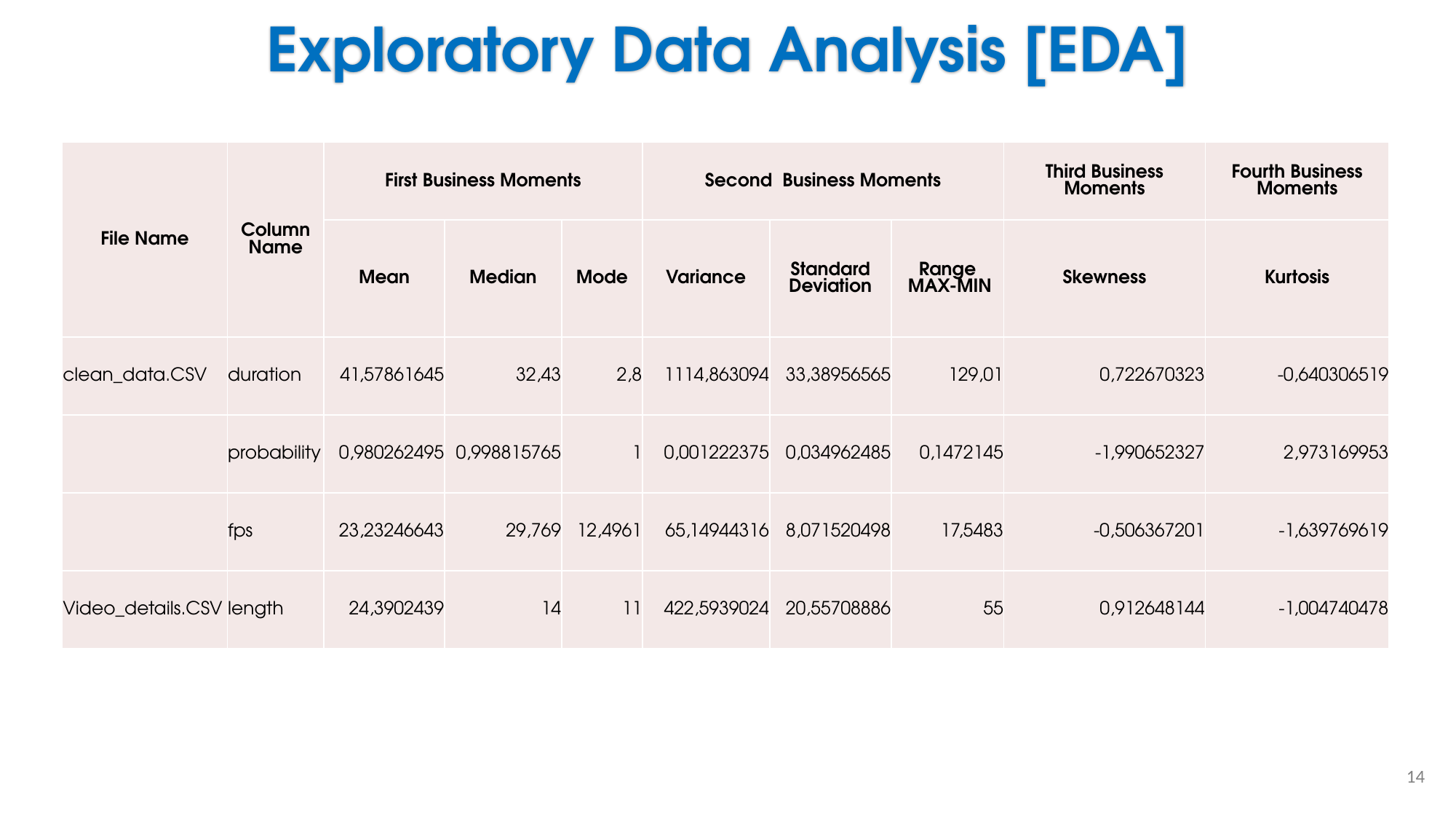

# Exploratory Data Analysis [EDA]

| File Name | Column Name | First Business Moments |  |  | Second Business Moments |  |  | Third Business Moments | Fourth Business Moments |
| --- | --- | --- | --- | --- | --- | --- | --- | --- | --- |
|  |  | Mean | Median | Mode | Variance | Standard Deviation | Range MAX-MIN | Skewness | Kurtosis |
| clean\_data.CSV | duration | 41,57861645 | 32,43 | 2,8 | 1114,863094 | 33,38956565 | 129,01 | 0,722670323 | -0,640306519 |
|  | probability | 0,980262495 | 0,998815765 | 1 | 0,001222375 | 0,034962485 | 0,1472145 | -1,990652327 | 2,973169953 |
|  | fps | 23,23246643 | 29,769 | 12,4961 | 65,14944316 | 8,071520498 | 17,5483 | -0,506367201 | -1,639769619 |
| Video\_details.CSV | length | 24,3902439 | 14 | 11 | 422,5939024 | 20,55708886 | 55 | 0,912648144 | -1,004740478 |

14